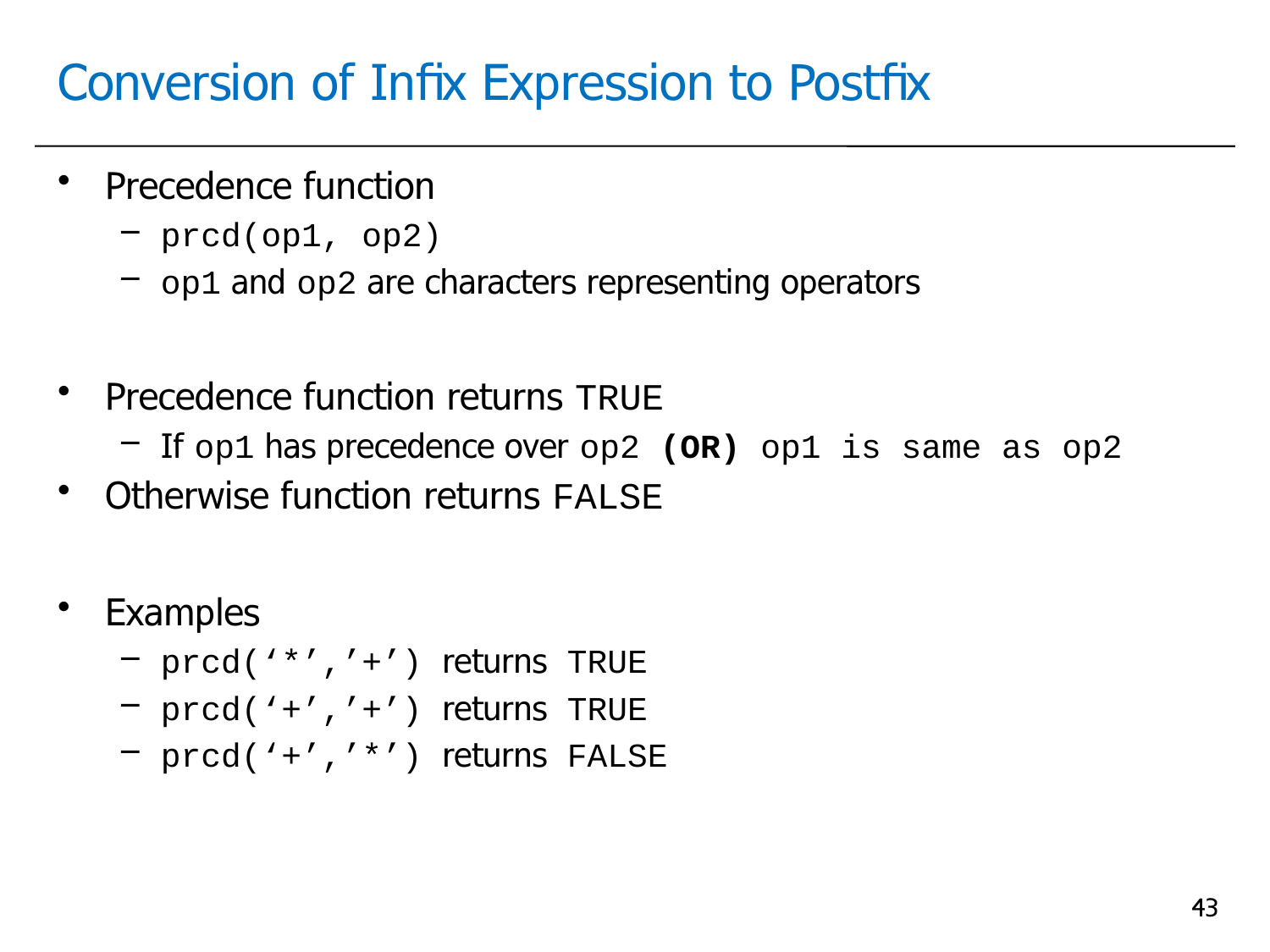

# Conversion of Infix Expression to Postfix
Precedence function
prcd(op1, op2)
op1 and op2 are characters representing operators

Precedence function returns TRUE
If op1 has precedence over op2 (OR) op1 is same as op2
Otherwise function returns FALSE

Examples
prcd(‘*’,’+’) returns TRUE
prcd(‘+’,’+’) returns TRUE
prcd(‘+’,’*’) returns FALSE
43